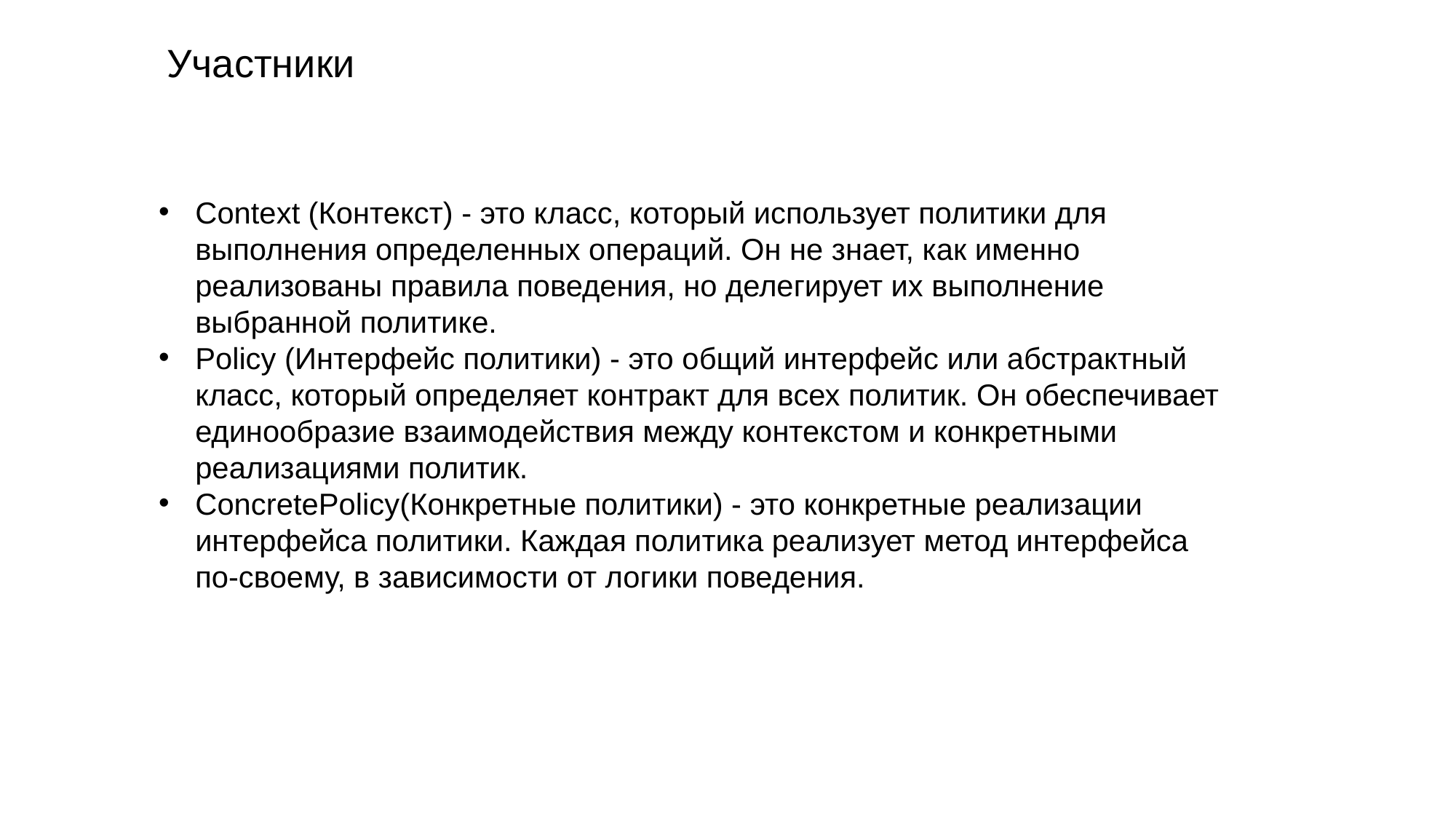

Участники
Context (Контекст) - это класс, который использует политики для выполнения определенных операций. Он не знает, как именно реализованы правила поведения, но делегирует их выполнение выбранной политике.
Policy (Интерфейс политики) - это общий интерфейс или абстрактный класс, который определяет контракт для всех политик. Он обеспечивает единообразие взаимодействия между контекстом и конкретными реализациями политик.
ConcretePolicy(Конкретные политики) - это конкретные реализации интерфейса политики. Каждая политика реализует метод интерфейса по-своему, в зависимости от логики поведения.